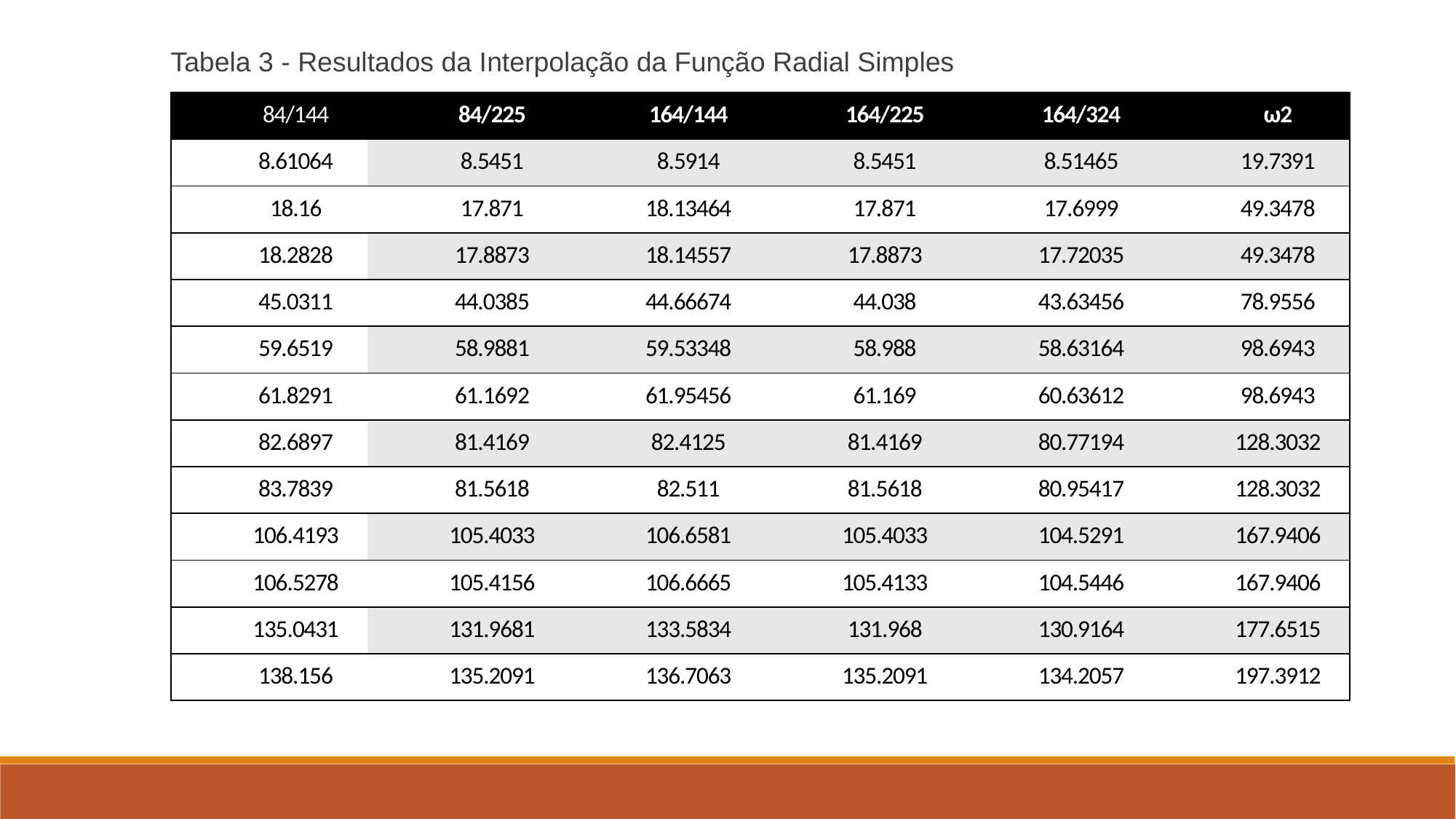

Tabela 3 - Resultados da Interpolação da Função Radial Simples
| 84/144 | 84/225 | 164/144 | 164/225 | 164/324 | ω2 |
| --- | --- | --- | --- | --- | --- |
| 8.61064 | 8.5451 | 8.5914 | 8.5451 | 8.51465 | 19.7391 |
| 18.16 | 17.871 | 18.13464 | 17.871 | 17.6999 | 49.3478 |
| 18.2828 | 17.8873 | 18.14557 | 17.8873 | 17.72035 | 49.3478 |
| 45.0311 | 44.0385 | 44.66674 | 44.038 | 43.63456 | 78.9556 |
| 59.6519 | 58.9881 | 59.53348 | 58.988 | 58.63164 | 98.6943 |
| 61.8291 | 61.1692 | 61.95456 | 61.169 | 60.63612 | 98.6943 |
| 82.6897 | 81.4169 | 82.4125 | 81.4169 | 80.77194 | 128.3032 |
| 83.7839 | 81.5618 | 82.511 | 81.5618 | 80.95417 | 128.3032 |
| 106.4193 | 105.4033 | 106.6581 | 105.4033 | 104.5291 | 167.9406 |
| 106.5278 | 105.4156 | 106.6665 | 105.4133 | 104.5446 | 167.9406 |
| 135.0431 | 131.9681 | 133.5834 | 131.968 | 130.9164 | 177.6515 |
| 138.156 | 135.2091 | 136.7063 | 135.2091 | 134.2057 | 197.3912 |